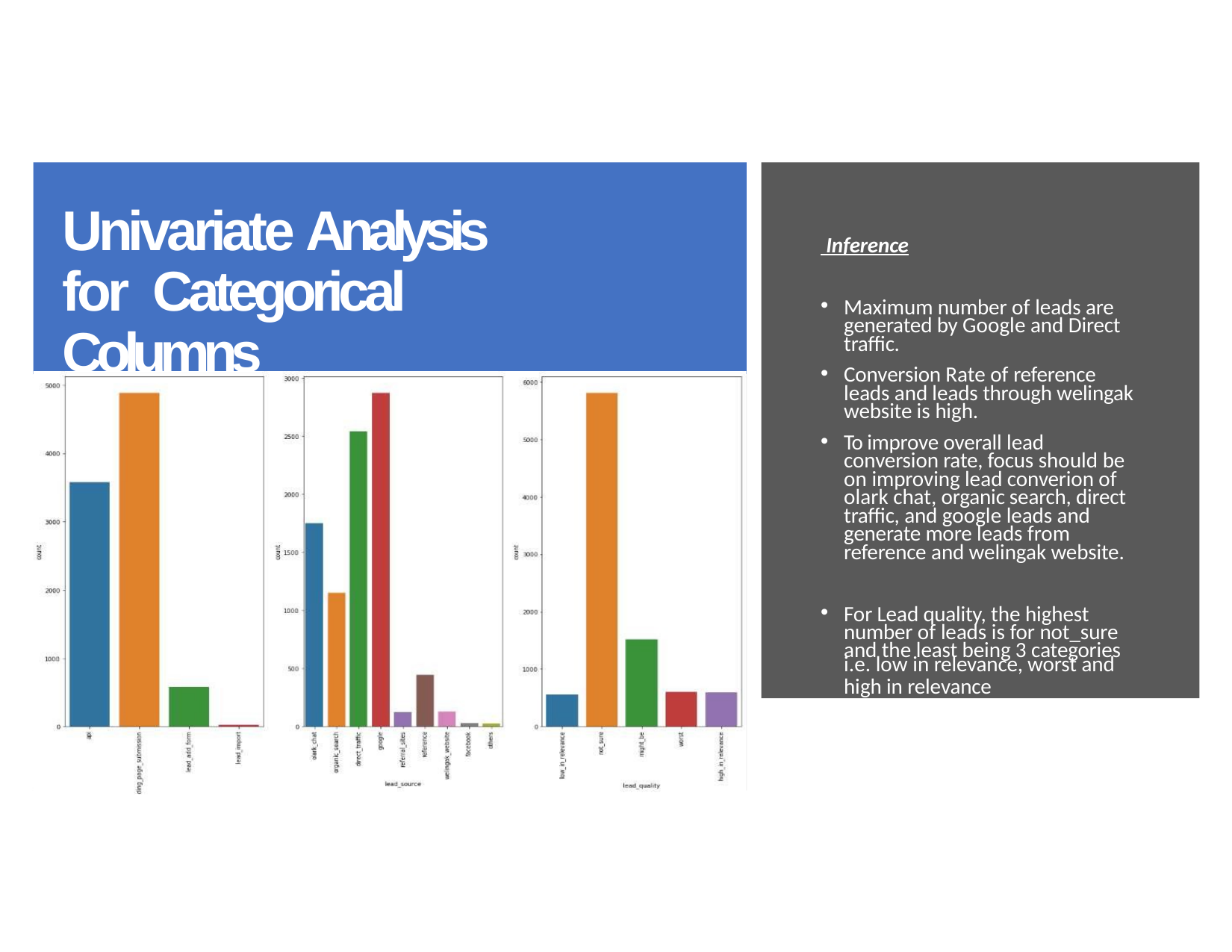

# Univariate Analysis for  Categorical Columns

 Inference

Maximum number of leads are  generated by Google and Direct  traffic.
Conversion Rate of reference  leads and leads through welingak  website is high.
To improve overall lead  conversion rate, focus should be  on improving lead converion of  olark chat, organic search, direct  traffic, and google leads and  generate more leads from  reference and welingak website.

For Lead quality, the highest  number of leads is for not_sure  and the least being 3 categories
i.e. low in relevance, worst and
high in relevance